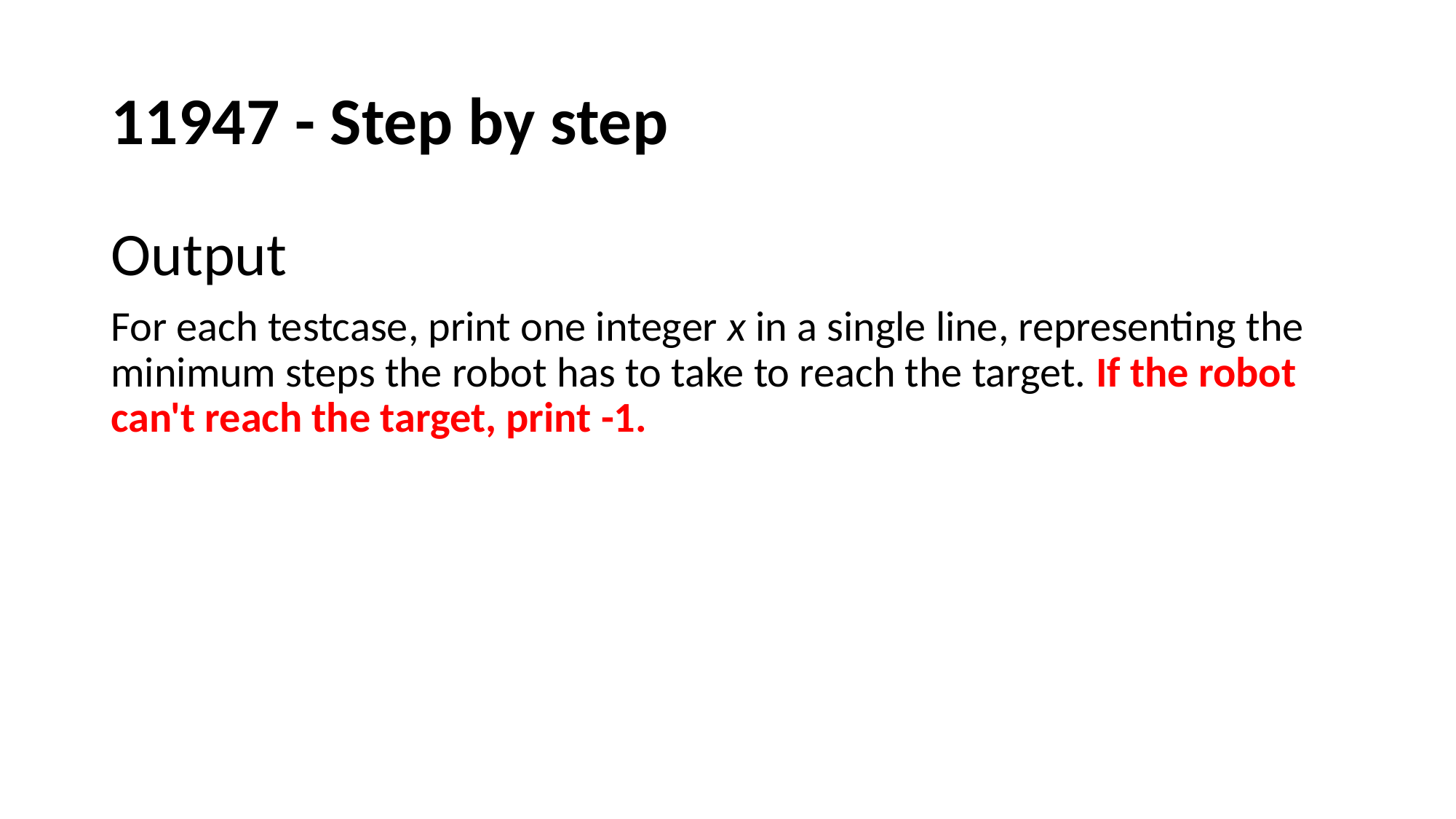

# 11947 - Step by step
Output
For each testcase, print one integer x in a single line, representing the minimum steps the robot has to take to reach the target. If the robot can't reach the target, print -1.